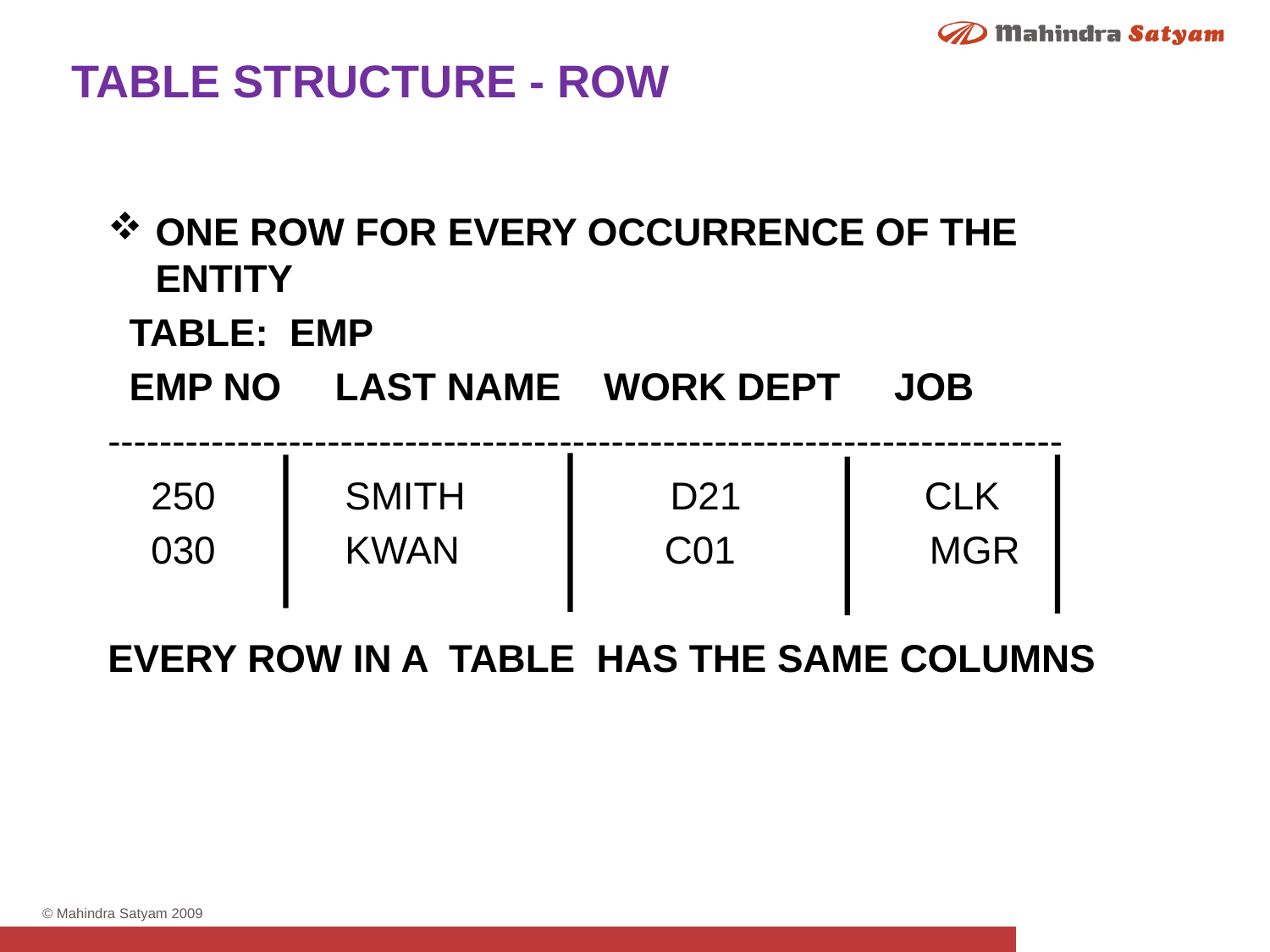

TABLE STRUCTURE - ROW
ONE ROW FOR EVERY OCCURRENCE OF THE ENTITY
  TABLE:  EMP
  EMP NO     LAST NAME    WORK DEPT     JOB
--------------------------------------------------------------------------
    250            SMITH                   D21                 CLK
    030            KWAN                   C01                  MGR

EVERY ROW IN A  TABLE  HAS THE SAME COLUMNS